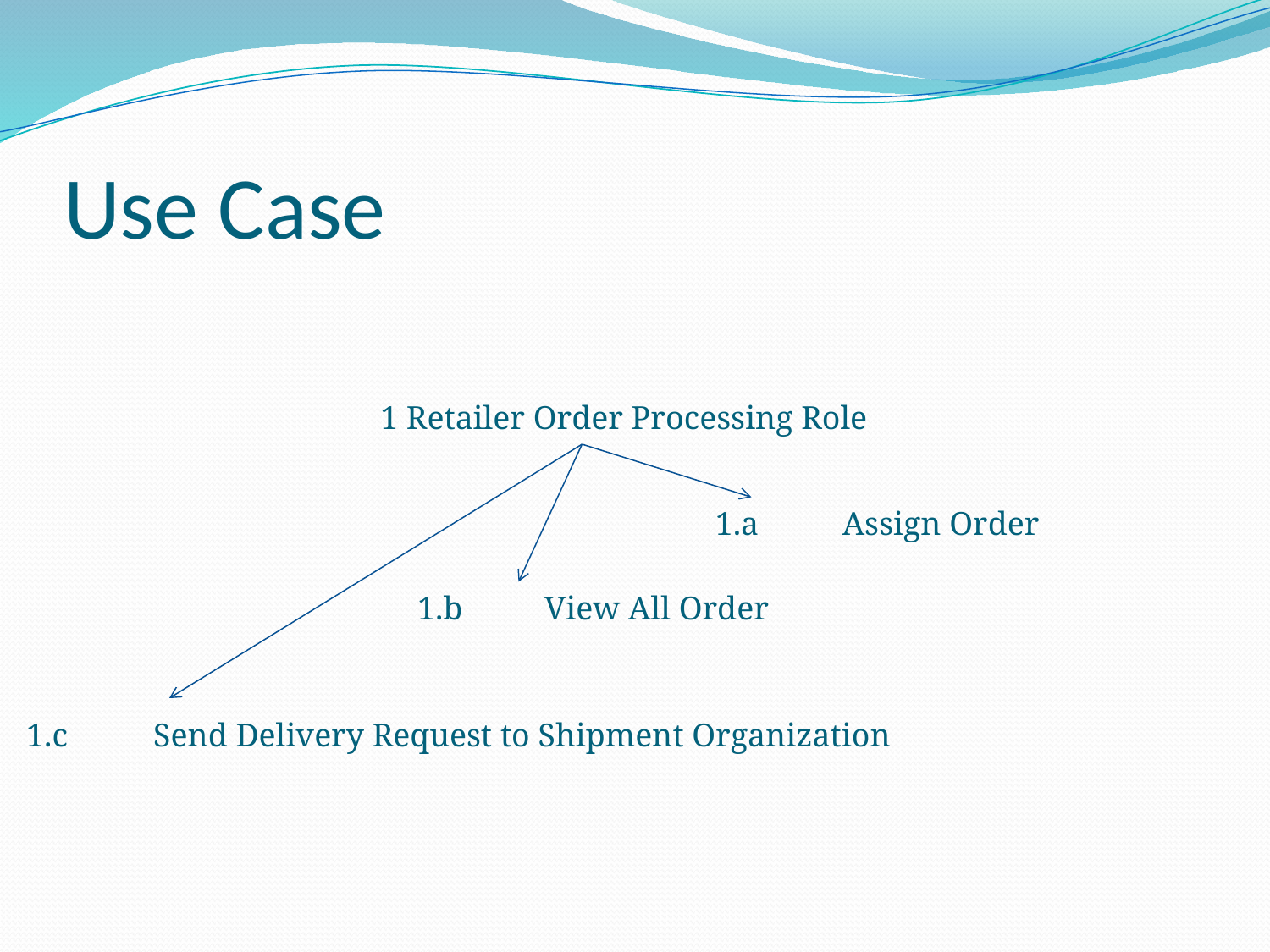

# Use Case
1 Retailer Order Processing Role
1.a	Assign Order
1.b	View All Order
1.c	Send Delivery Request to Shipment Organization